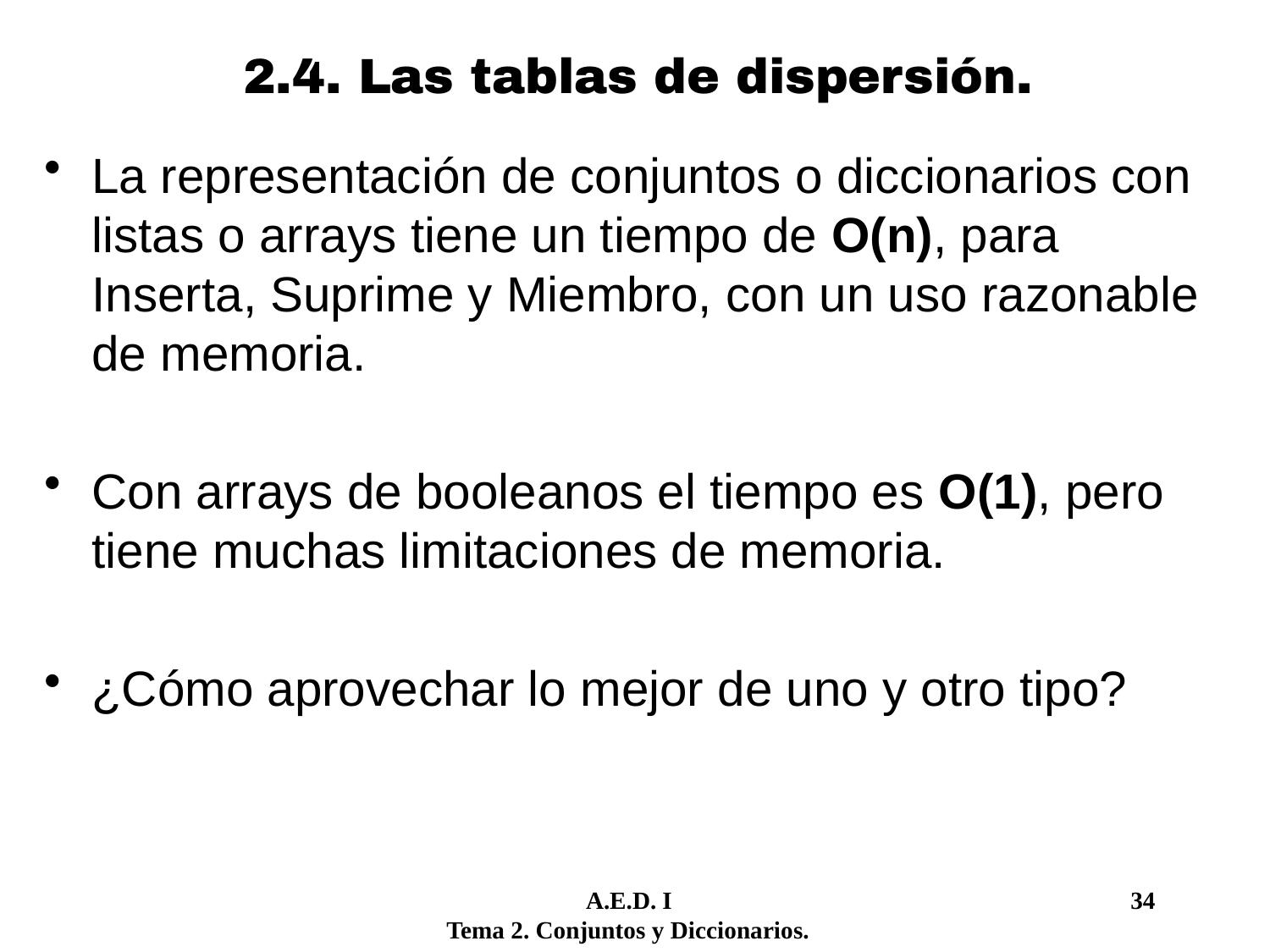

2.4. Las tablas de dispersión.
La representación de conjuntos o diccionarios con listas o arrays tiene un tiempo de O(n), para Inserta, Suprime y Miembro, con un uso razonable de memoria.

Con arrays de booleanos el tiempo es O(1), pero tiene muchas limitaciones de memoria.

¿Cómo aprovechar lo mejor de uno y otro tipo?
	  A.E.D. I				        34
Tema 2. Conjuntos y Diccionarios.